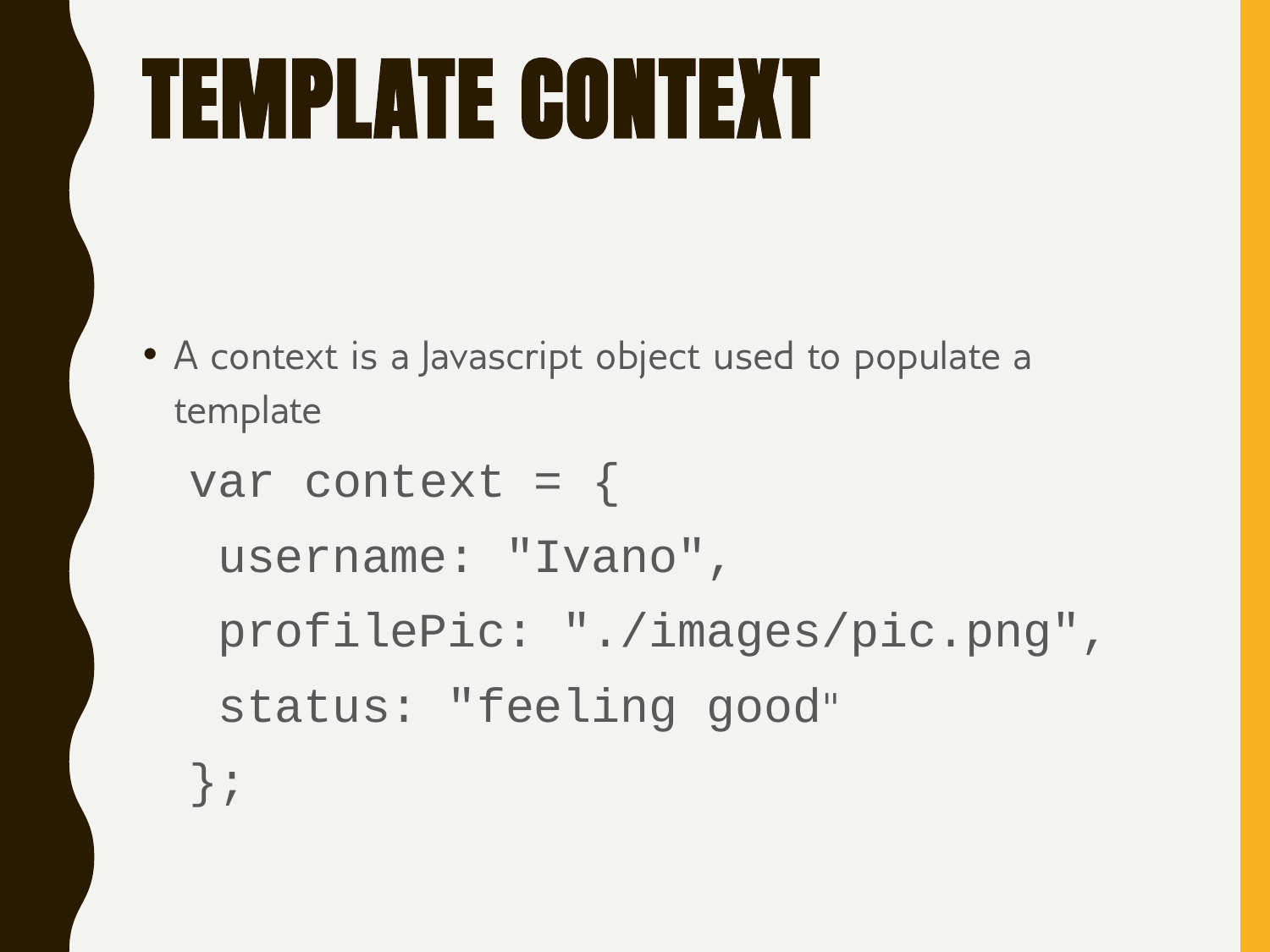

# Template Context
A context is a Javascript object used to populate a template
var context = {
 username: "Ivano",
 profilePic: "./images/pic.png",
 status: "feeling good"
};